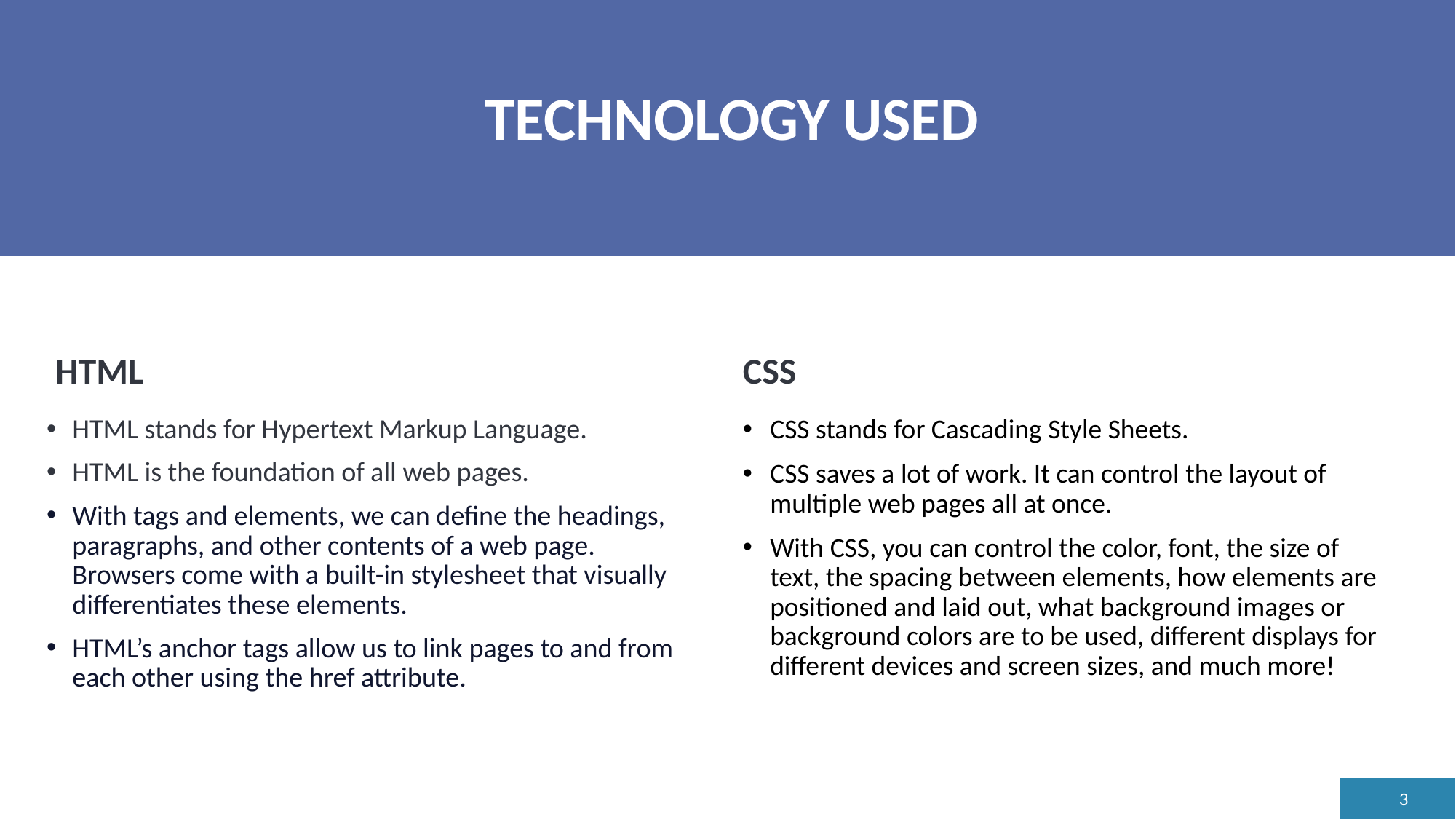

# TECHNOLOGY USED
HTML
CSS
HTML stands for Hypertext Markup Language.
HTML is the foundation of all web pages.
With tags and elements, we can define the headings, paragraphs, and other contents of a web page. Browsers come with a built-in stylesheet that visually differentiates these elements.
HTML’s anchor tags allow us to link pages to and from each other using the href attribute.

CSS stands for Cascading Style Sheets.
CSS saves a lot of work. It can control the layout of multiple web pages all at once.
With CSS, you can control the color, font, the size of text, the spacing between elements, how elements are positioned and laid out, what background images or background colors are to be used, different displays for different devices and screen sizes, and much more!
3